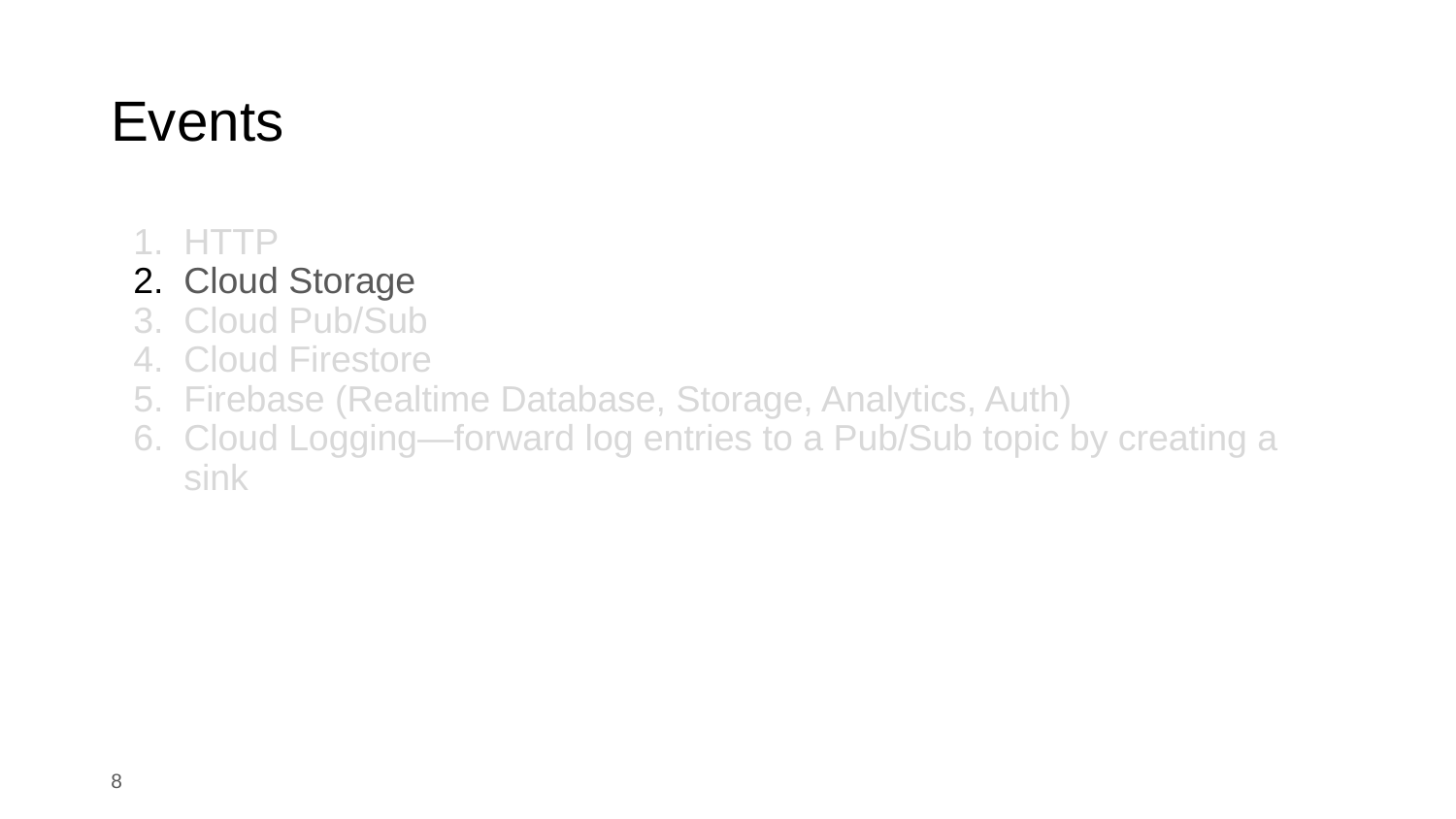

# Events
HTTP
Cloud Storage
Cloud Pub/Sub
Cloud Firestore
Firebase (Realtime Database, Storage, Analytics, Auth)
Cloud Logging—forward log entries to a Pub/Sub topic by creating a sink
8